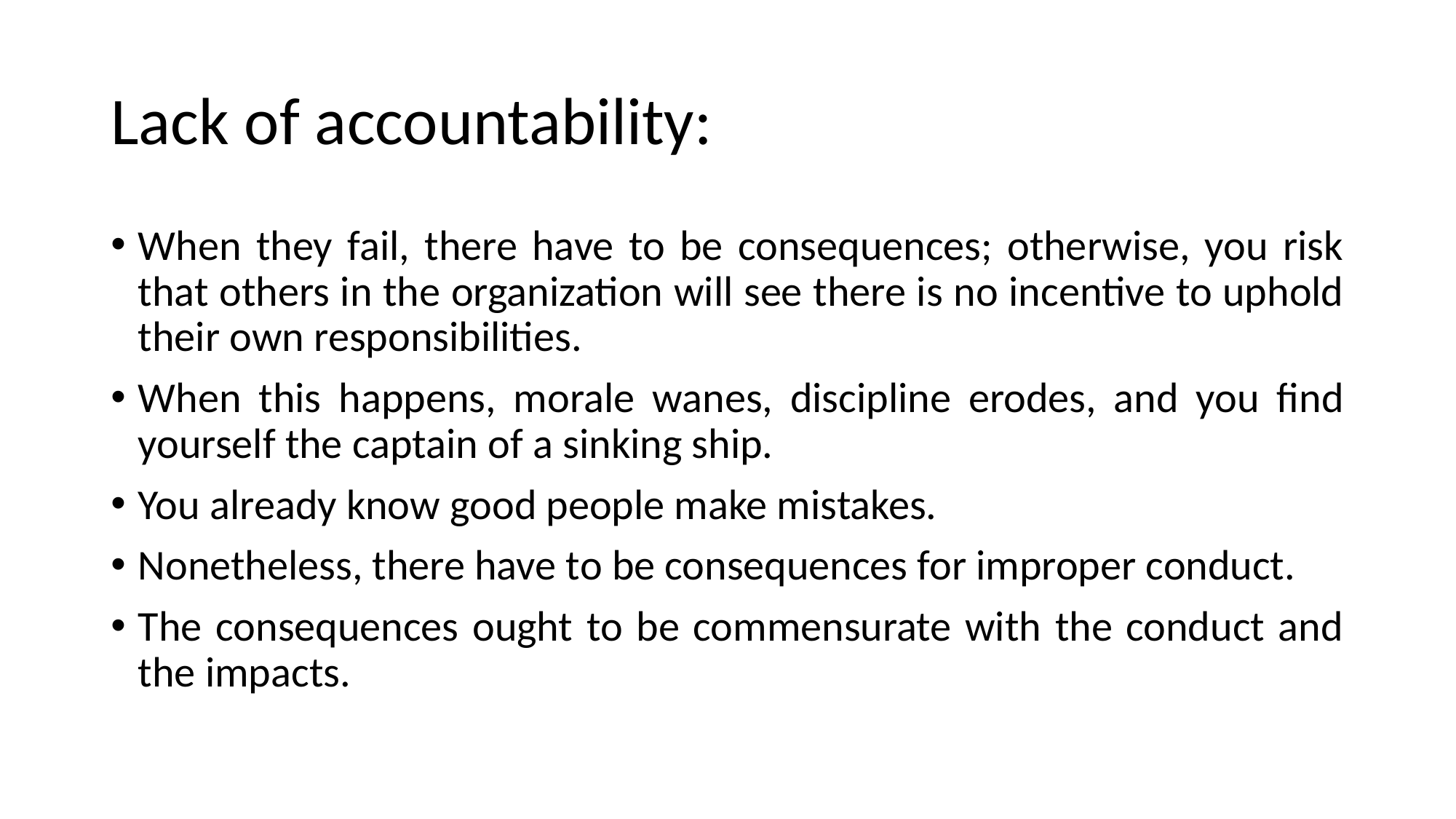

# Lack of accountability:
When they fail, there have to be consequences; otherwise, you risk that others in the organization will see there is no incentive to uphold their own responsibilities.
When this happens, morale wanes, discipline erodes, and you find yourself the captain of a sinking ship.
You already know good people make mistakes.
Nonetheless, there have to be consequences for improper conduct.
The consequences ought to be commensurate with the conduct and the impacts.